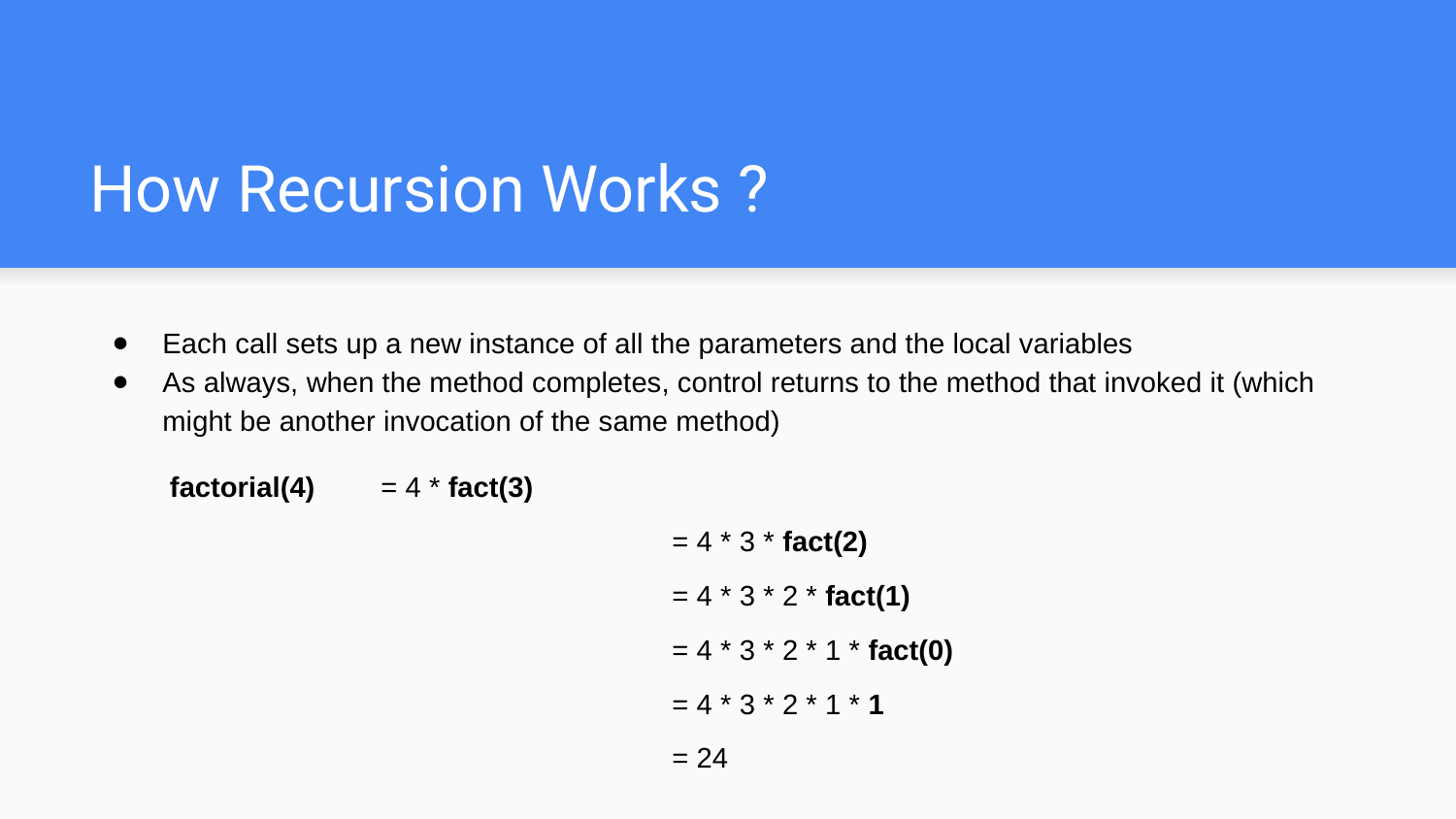

# How Recursion Works ?
Each call sets up a new instance of all the parameters and the local variables
As always, when the method completes, control returns to the method that invoked it (which might be another invocation of the same method)
          factorial(4)	= 4 * fact(3)
				= 4 * 3 * fact(2)
				= 4 * 3 * 2 * fact(1)
				= 4 * 3 * 2 * 1 * fact(0)
				= 4 * 3 * 2 * 1 * 1
				= 24